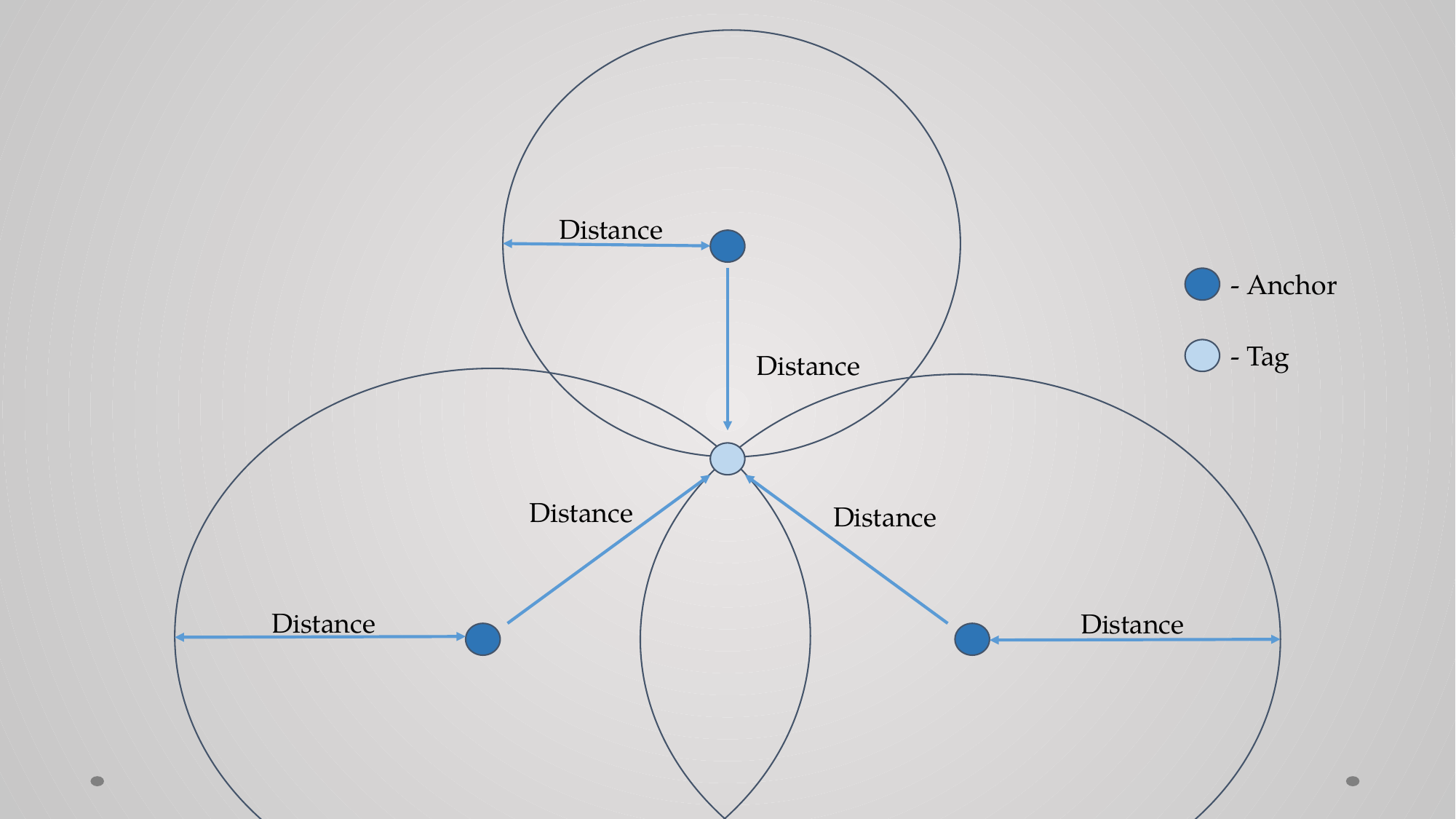

Distance

- Anchor

- Tag

Distance

Distance
Distance
Distance
Distance